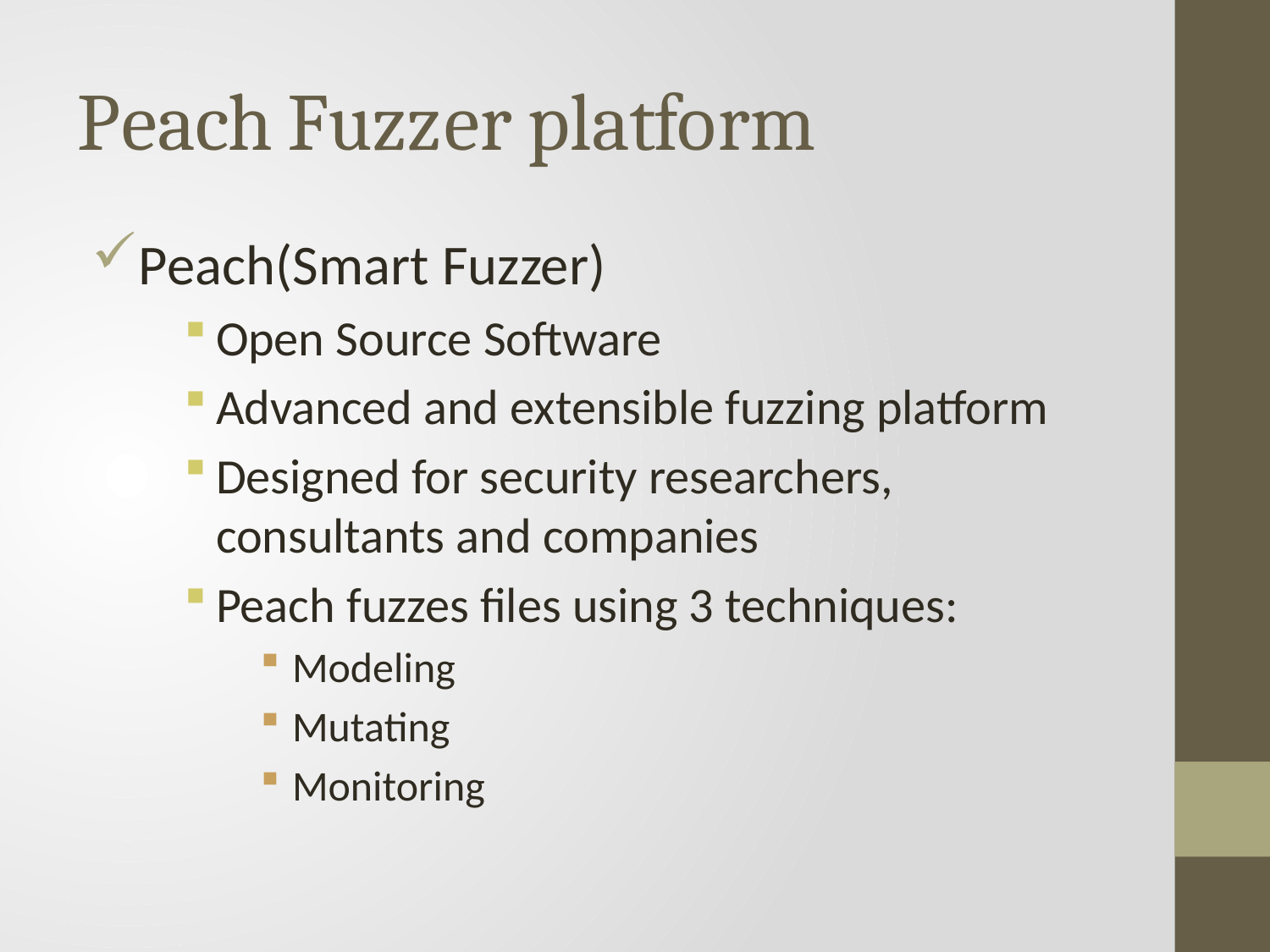

# Peach Fuzzer platform
Peach(Smart Fuzzer)
Open Source Software
Advanced and extensible fuzzing platform
Designed for security researchers, consultants and companies
Peach fuzzes files using 3 techniques:
Modeling
Mutating
Monitoring